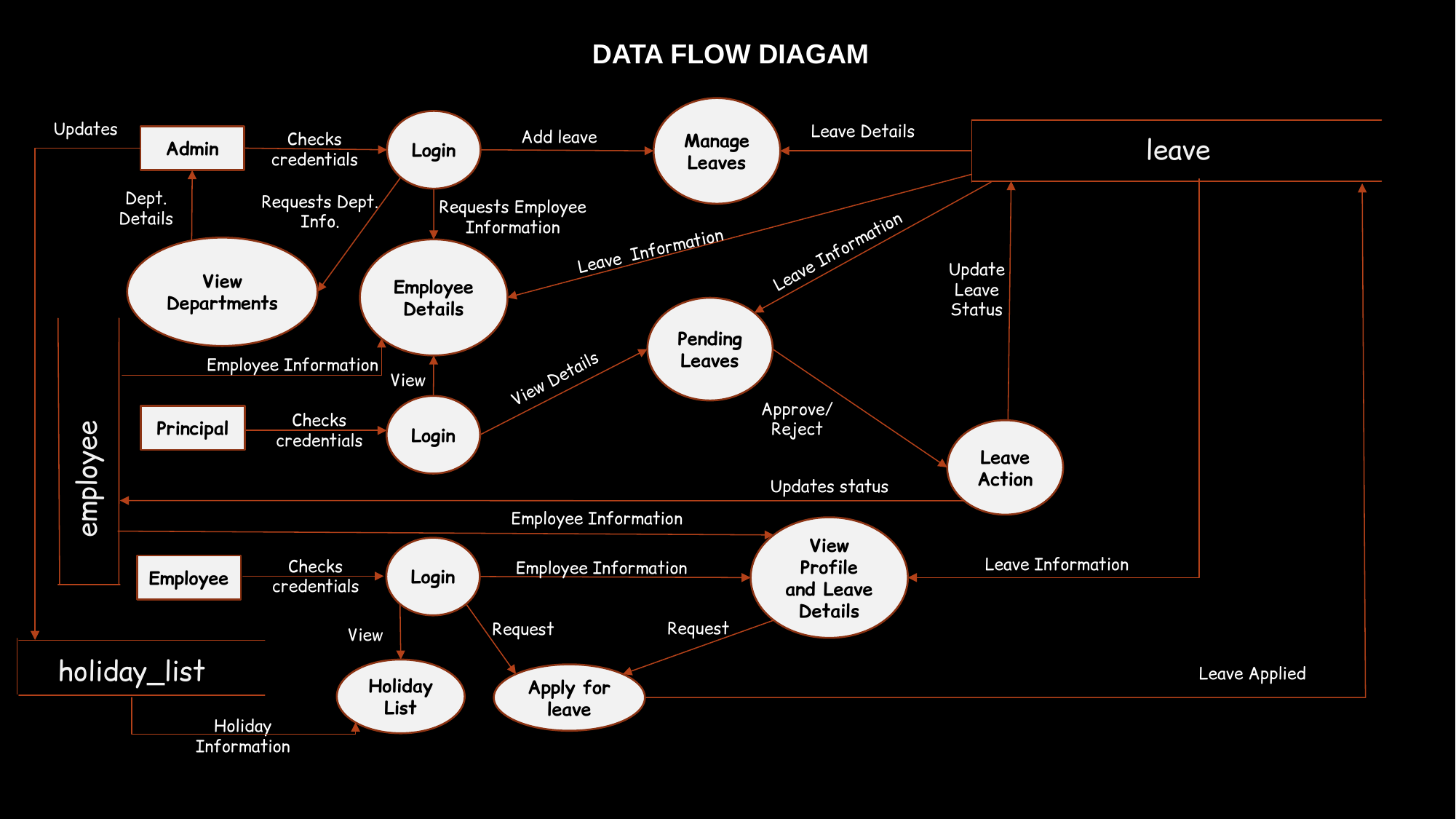

DATA FLOW DIAGAM
Manage
Leaves
Login
leave
Admin
View
Departments
Employee
Details
Pending Leaves
Login
Principal
Leave
Action
employee
View Profile and Leave Details
Login
Employee
holiday_list
Holiday List
Apply for leave
Updates
Leave Details
Add leave
Checks
credentials
Requests Employee Information
Dept. Details
Requests Dept. Info.
Leave  Information
Leave Information
Update Leave Status
Employee Information
View
View Details
Approve/Reject
Checks
credentials
Updates status
Employee Information
Leave Information
Employee Information
Checks
credentials
Request
Request
View
Leave Applied
Holiday Information